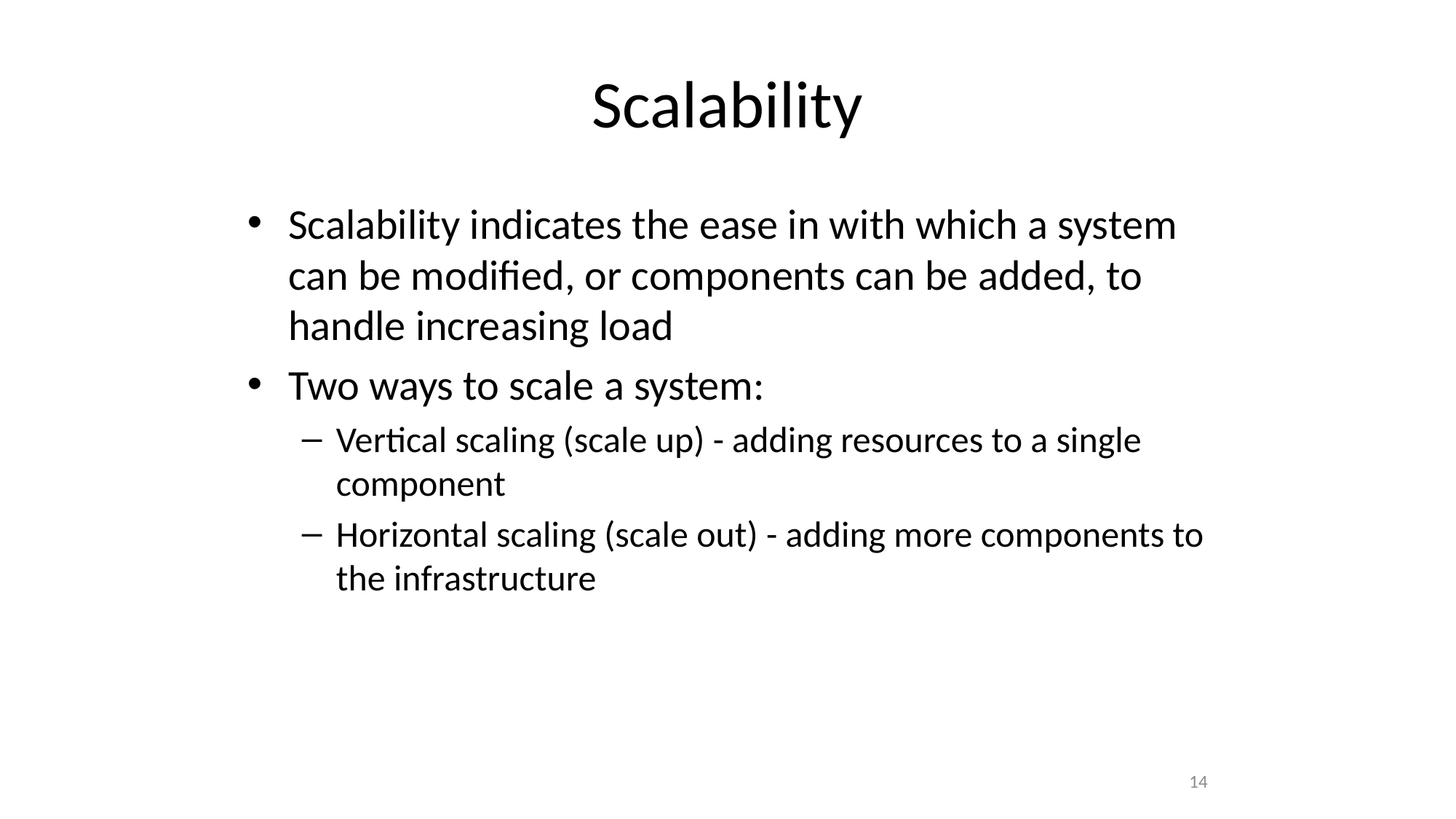

Scalability
Scalability indicates the ease in with which a system can be modified, or components can be added, to handle increasing load
Two ways to scale a system:
Vertical scaling (scale up) - adding resources to a single component
Horizontal scaling (scale out) - adding more components to the infrastructure
14